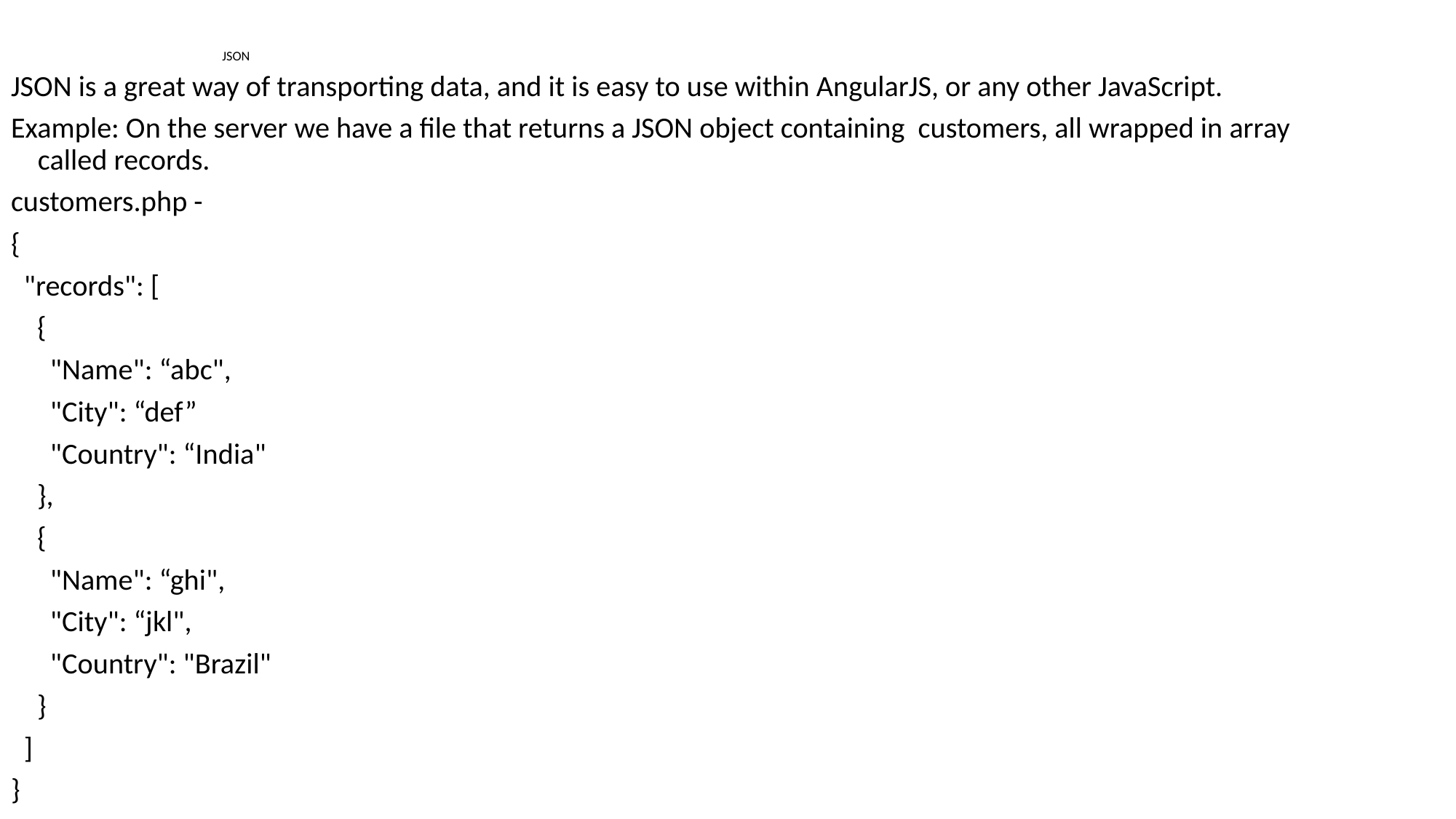

# JSON
JSON is a great way of transporting data, and it is easy to use within AngularJS, or any other JavaScript.
Example: On the server we have a file that returns a JSON object containing  customers, all wrapped in array called records.
customers.php -
{
  "records": [
    {
      "Name": “abc",
      "City": “def”
      "Country": “India"
    },
    {
      "Name": “ghi",
      "City": “jkl",
      "Country": "Brazil"
    }
  ]
}